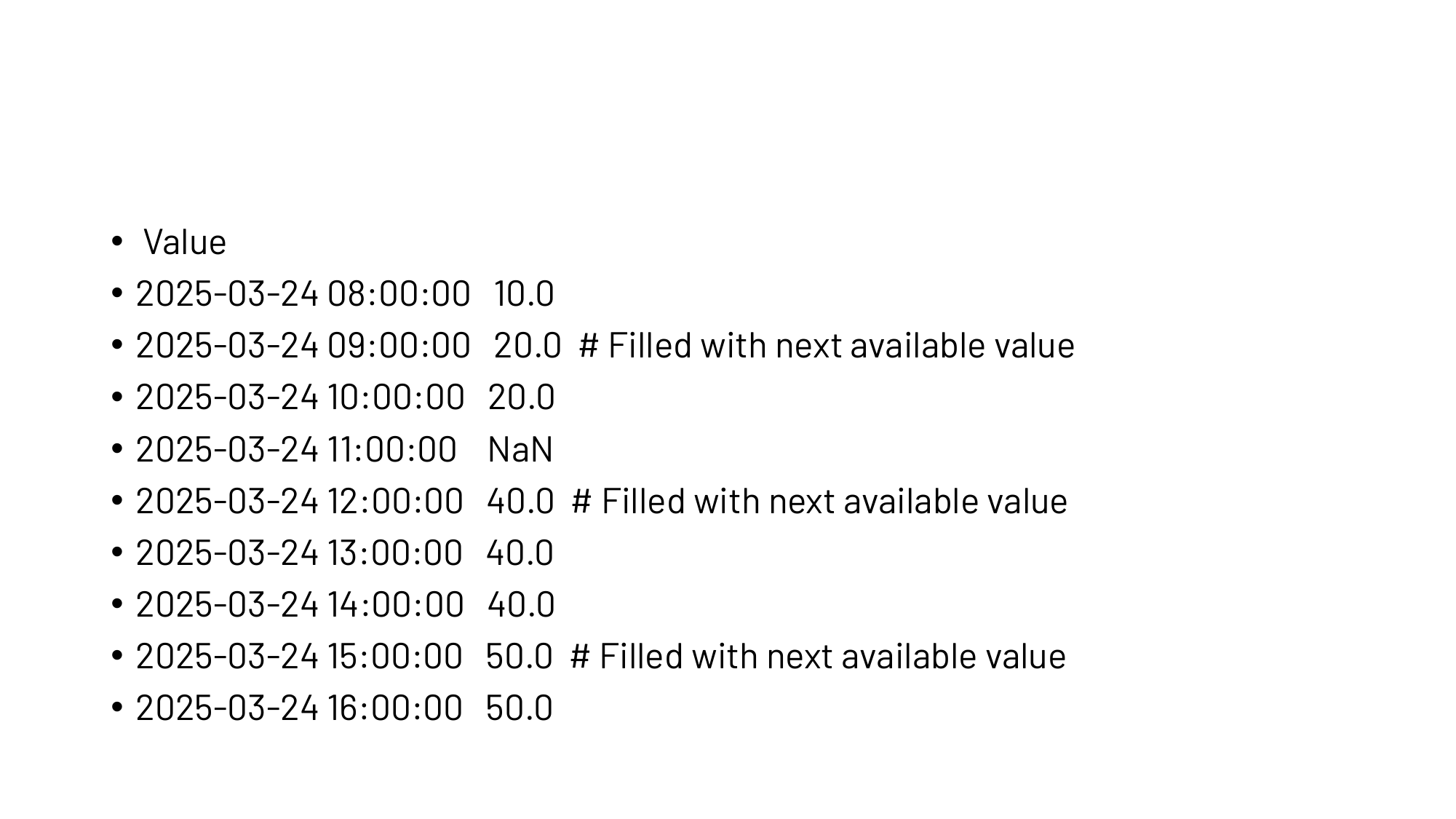

#
 Value
2025-03-24 08:00:00   10.0
2025-03-24 09:00:00   20.0  # Filled with next available value
2025-03-24 10:00:00   20.0
2025-03-24 11:00:00    NaN
2025-03-24 12:00:00   40.0  # Filled with next available value
2025-03-24 13:00:00   40.0
2025-03-24 14:00:00   40.0
2025-03-24 15:00:00   50.0  # Filled with next available value
2025-03-24 16:00:00   50.0